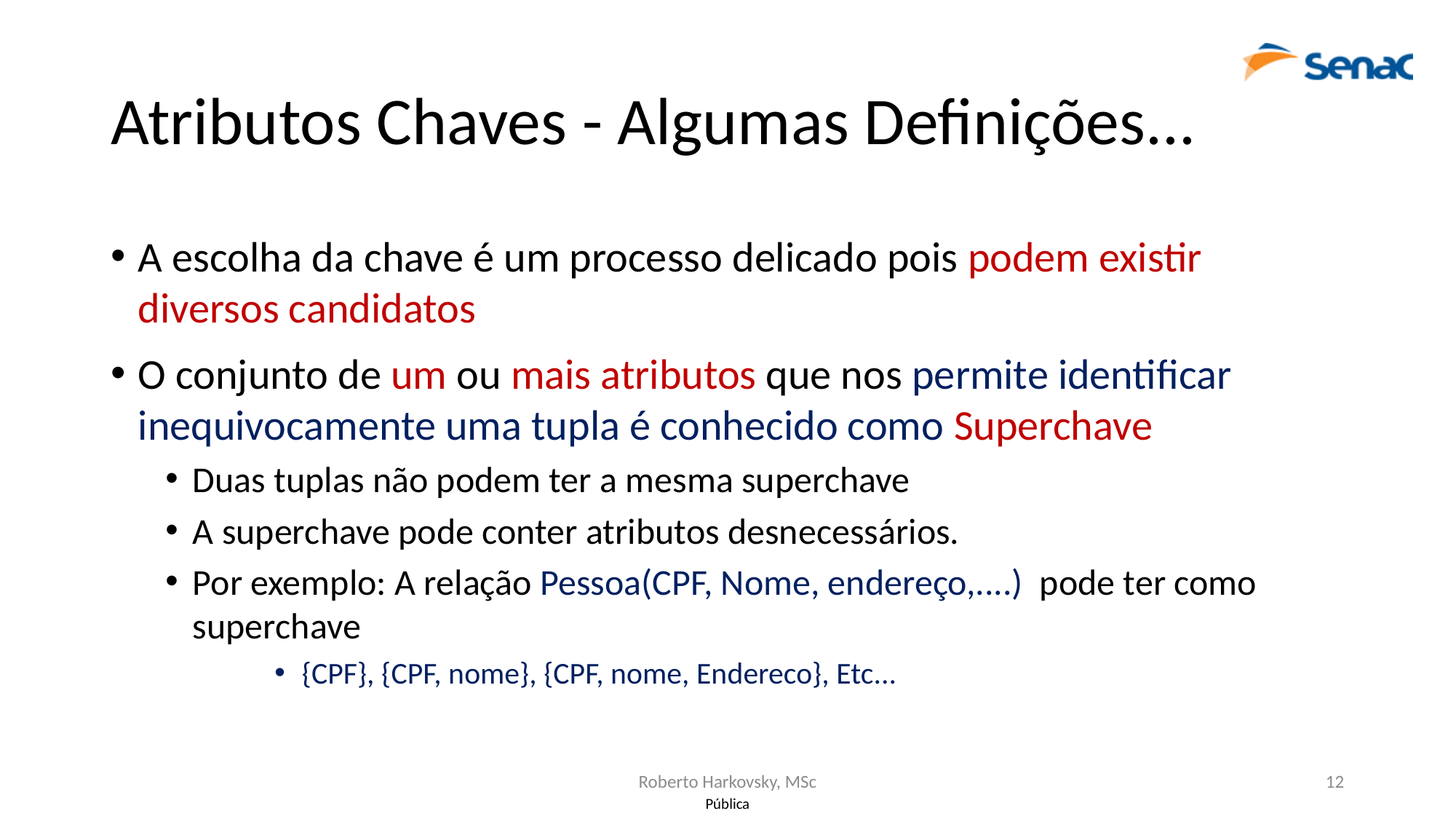

# Atributos Chaves - Algumas Definições...
A escolha da chave é um processo delicado pois podem existir diversos candidatos
O conjunto de um ou mais atributos que nos permite identificar inequivocamente uma tupla é conhecido como Superchave
Duas tuplas não podem ter a mesma superchave
A superchave pode conter atributos desnecessários.
Por exemplo: A relação Pessoa(CPF, Nome, endereço,....)  pode ter como superchave
{CPF}, {CPF, nome}, {CPF, nome, Endereco}, Etc...

Roberto Harkovsky, MSc
12